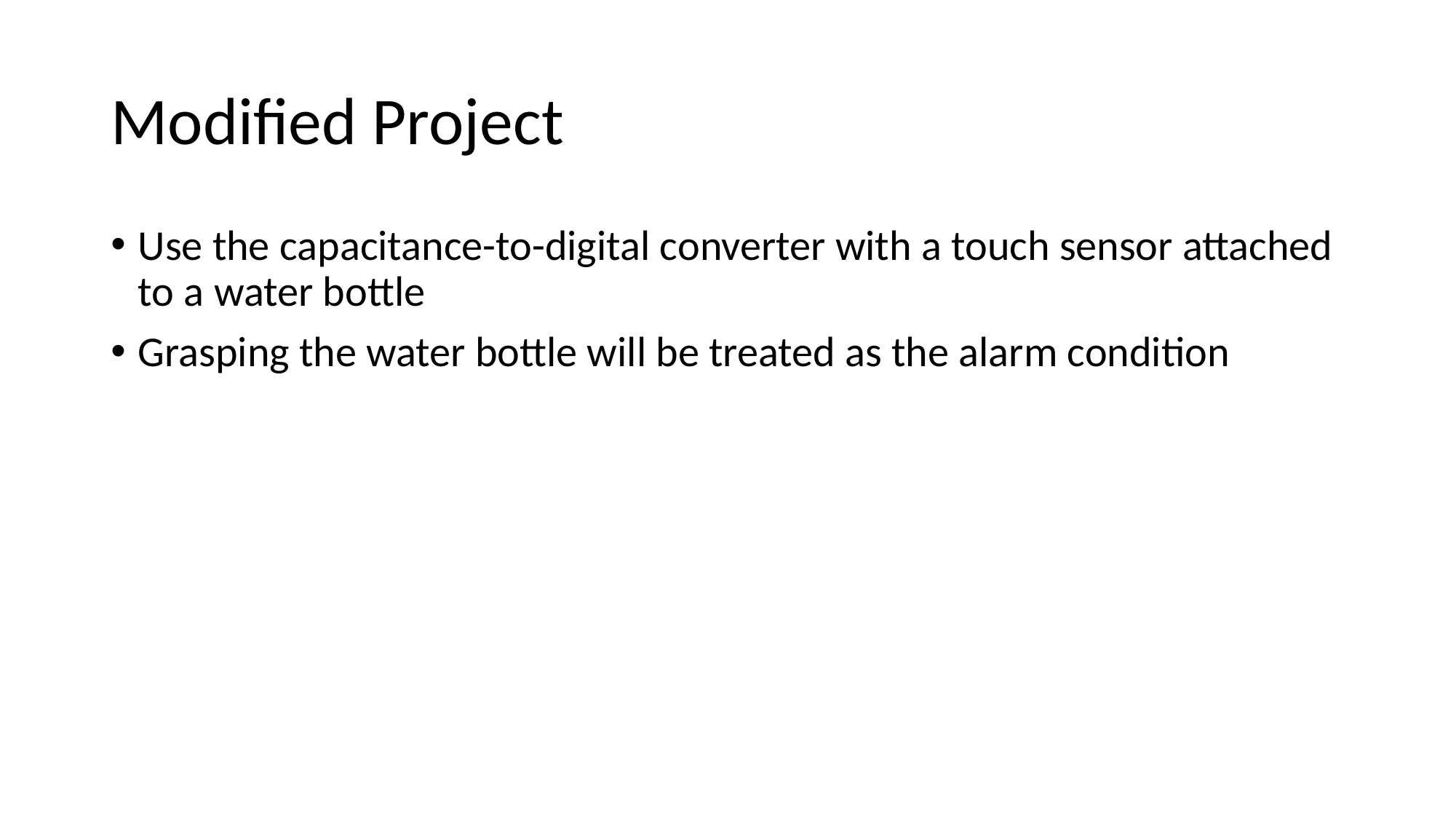

# Modified Project
Use the capacitance-to-digital converter with a touch sensor attached to a water bottle
Grasping the water bottle will be treated as the alarm condition